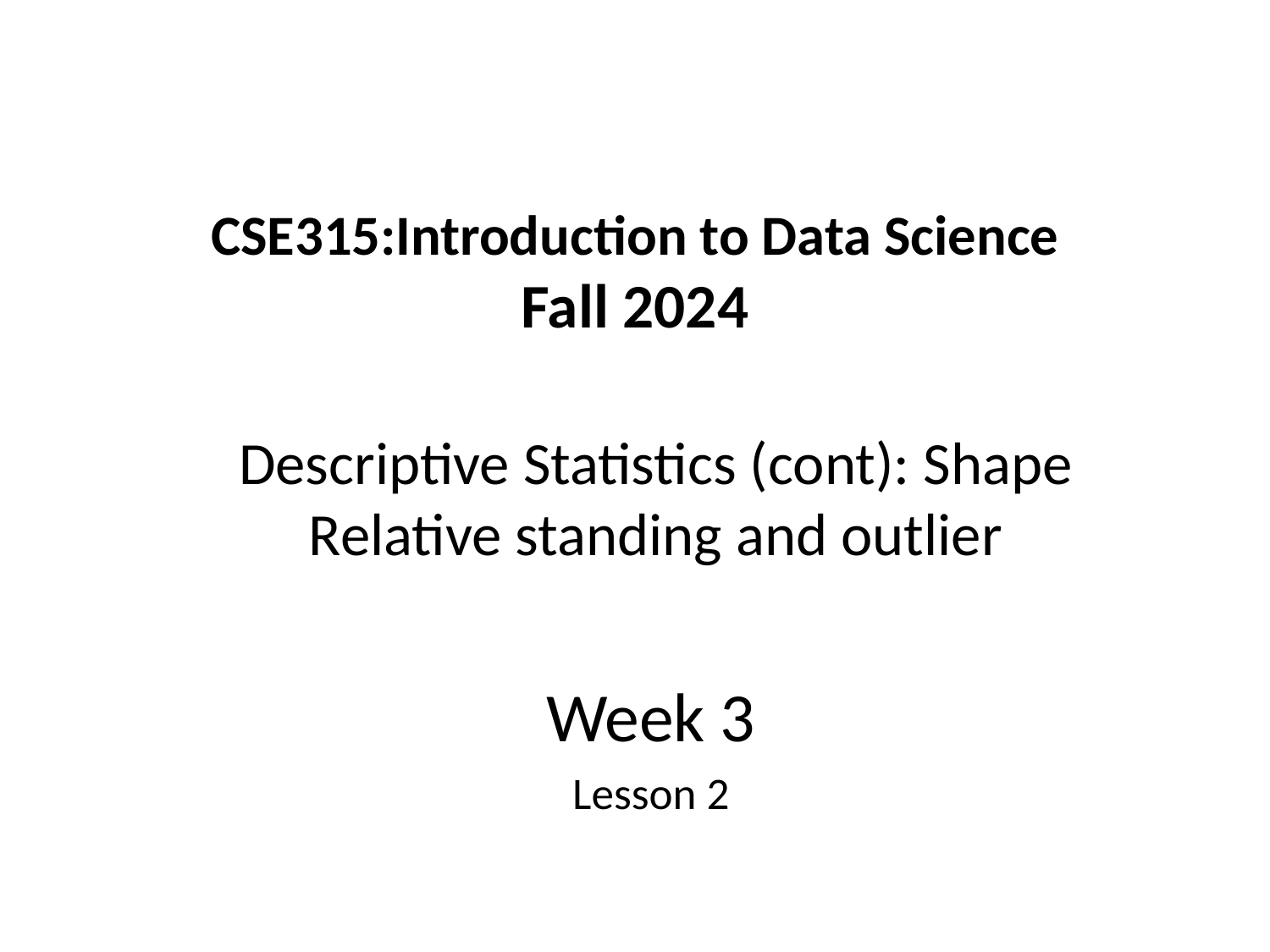

# CSE315:Introduction to Data Science Fall 2024
Descriptive Statistics (cont): Shape Relative standing and outlier
Week 3
Lesson 2